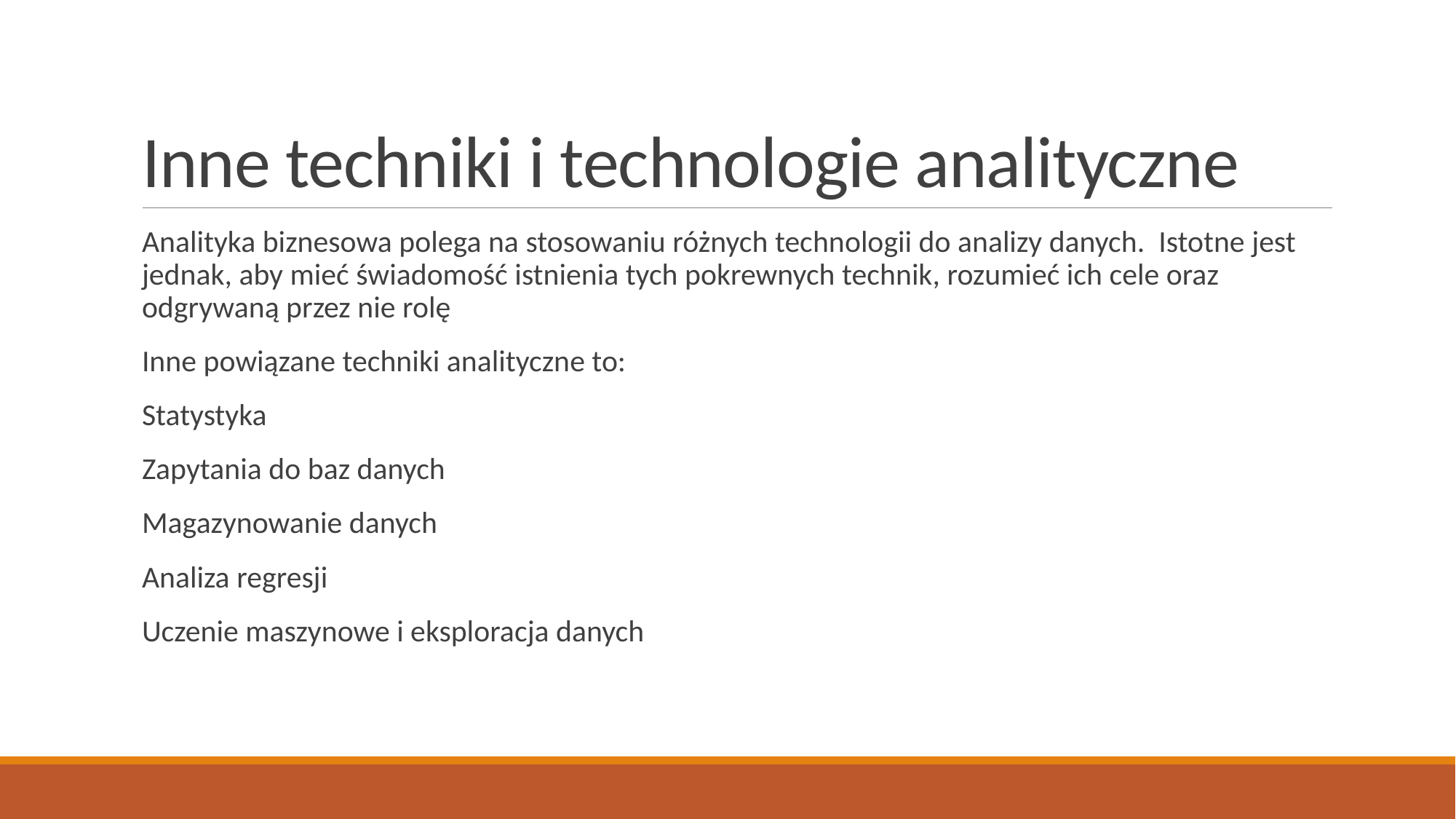

# Inne techniki i technologie analityczne
Analityka biznesowa polega na stosowaniu różnych technologii do analizy danych.  Istotne jest jednak, aby mieć świadomość istnienia tych pokrewnych technik, rozumieć ich cele oraz odgrywaną przez nie rolę
Inne powiązane techniki analityczne to:
Statystyka
Zapytania do baz danych
Magazynowanie danych
Analiza regresji
Uczenie maszynowe i eksploracja danych